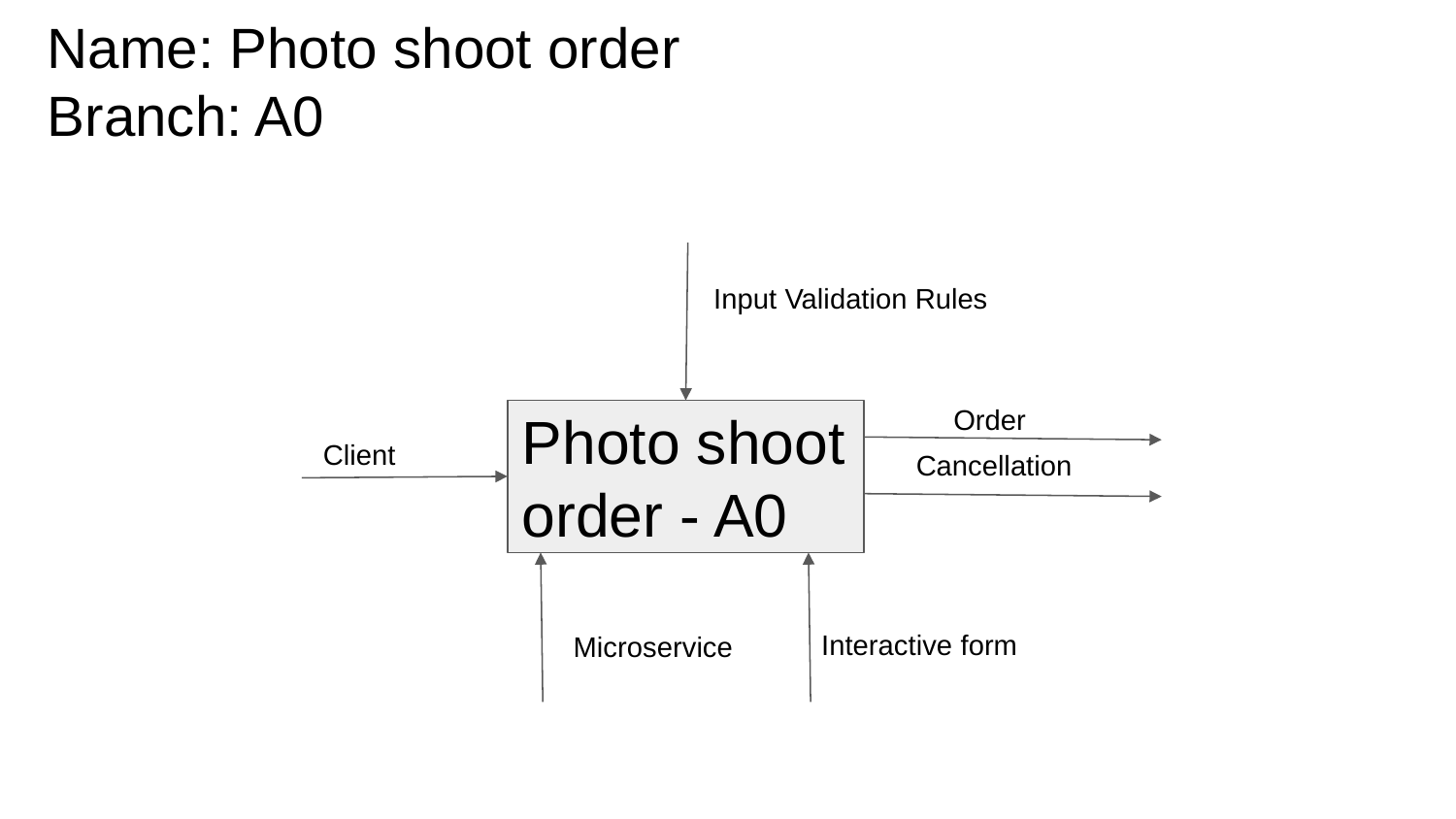

# Name: Photo shoot order
Branch: A0

Input Validation Rules
Order
Photo shoot order - A0
Client
Cancellation
Interactive form
Microservice